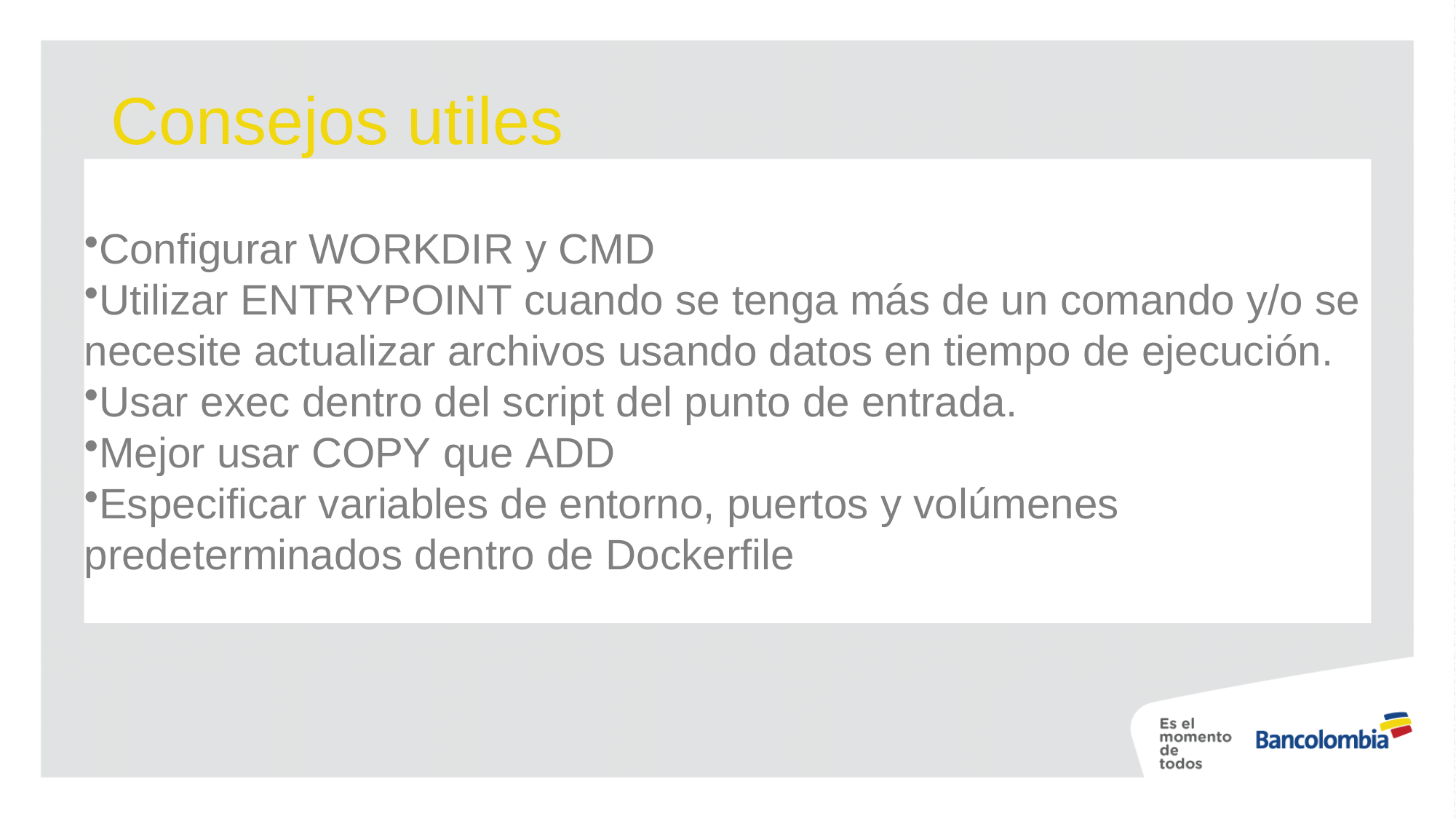

# Consejos utiles

Configurar WORKDIR y CMD
Utilizar ENTRYPOINT cuando se tenga más de un comando y/o se necesite actualizar archivos usando datos en tiempo de ejecución.
Usar exec dentro del script del punto de entrada.
Mejor usar COPY que ADD
Especificar variables de entorno, puertos y volúmenes predeterminados dentro de Dockerfile